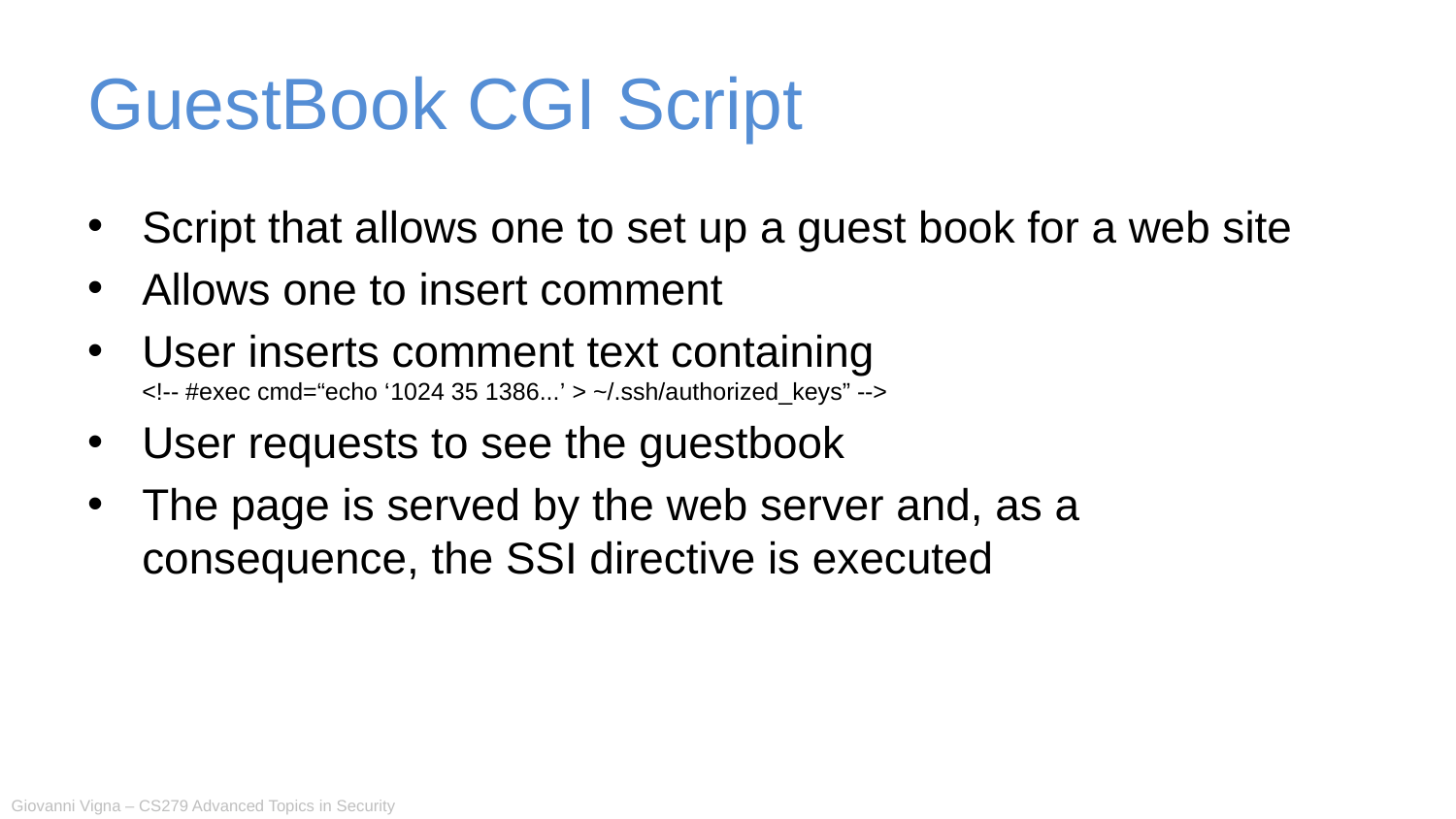

# GuestBook CGI Script
Script that allows one to set up a guest book for a web site
Allows one to insert comment
User inserts comment text containing
<!-- #exec cmd=“echo ‘1024 35 1386...’ > ~/.ssh/authorized_keys” -->
User requests to see the guestbook
The page is served by the web server and, as a consequence, the SSI directive is executed